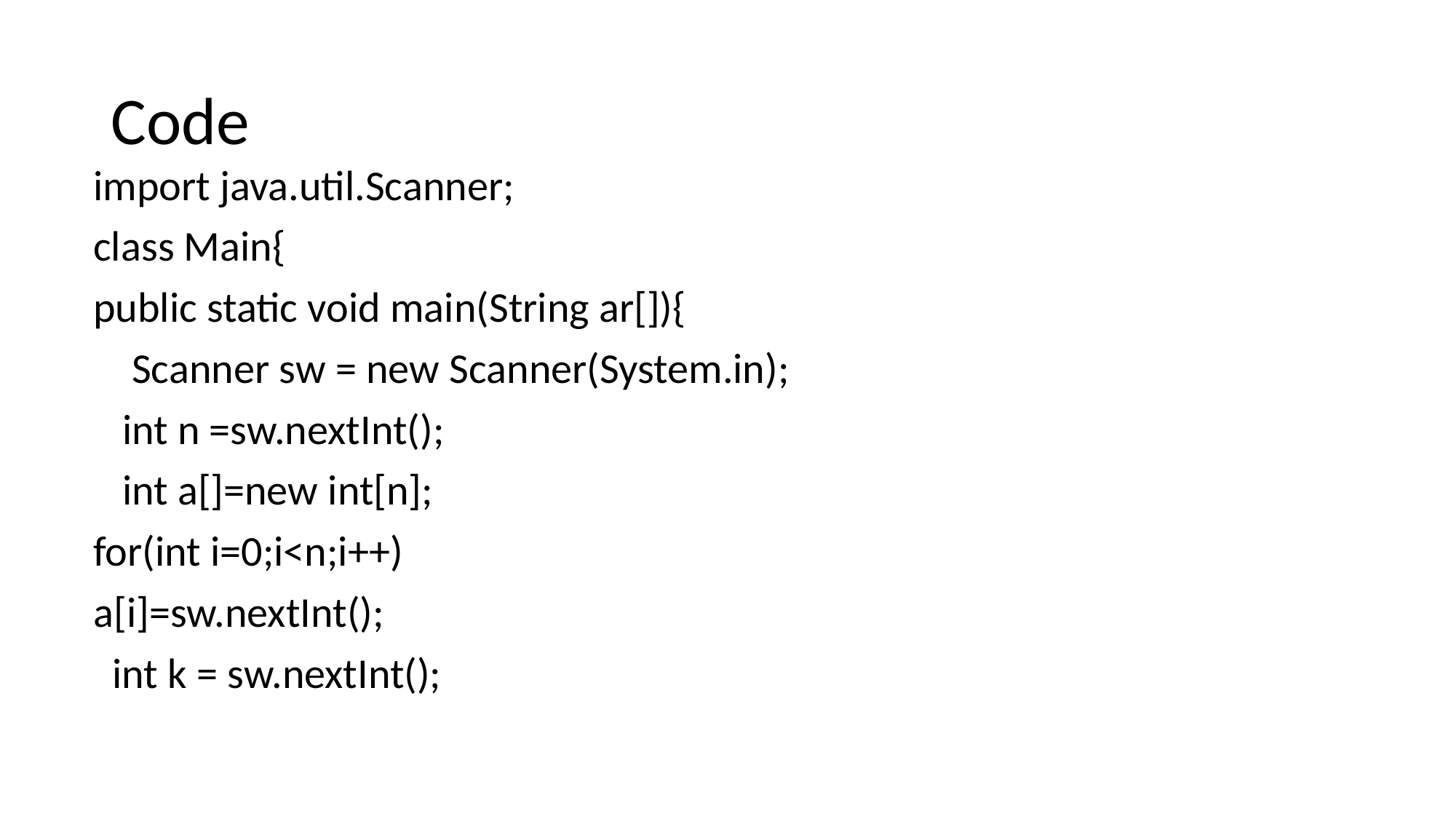

# Code
import java.util.Scanner;
class Main{
public static void main(String ar[]){
    Scanner sw = new Scanner(System.in);
   int n =sw.nextInt();
   int a[]=new int[n];
for(int i=0;i<n;i++)
a[i]=sw.nextInt();
  int k = sw.nextInt();